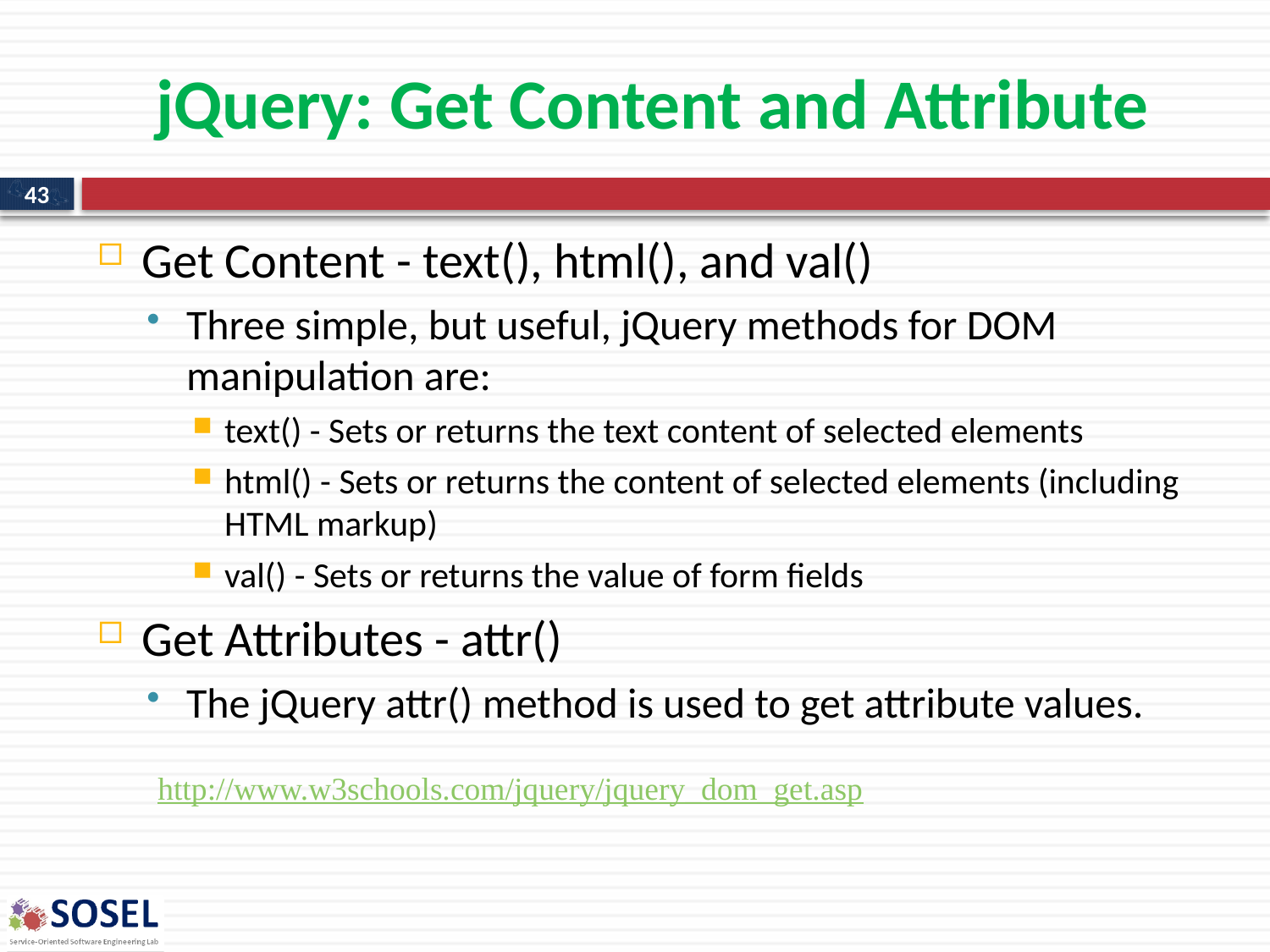

# jQuery: Get Content and Attribute
43
Get Content - text(), html(), and val()
Three simple, but useful, jQuery methods for DOM manipulation are:
text() - Sets or returns the text content of selected elements
html() - Sets or returns the content of selected elements (including HTML markup)
val() - Sets or returns the value of form fields
Get Attributes - attr()
The jQuery attr() method is used to get attribute values.

http://www.w3schools.com/jquery/jquery_dom_get.asp